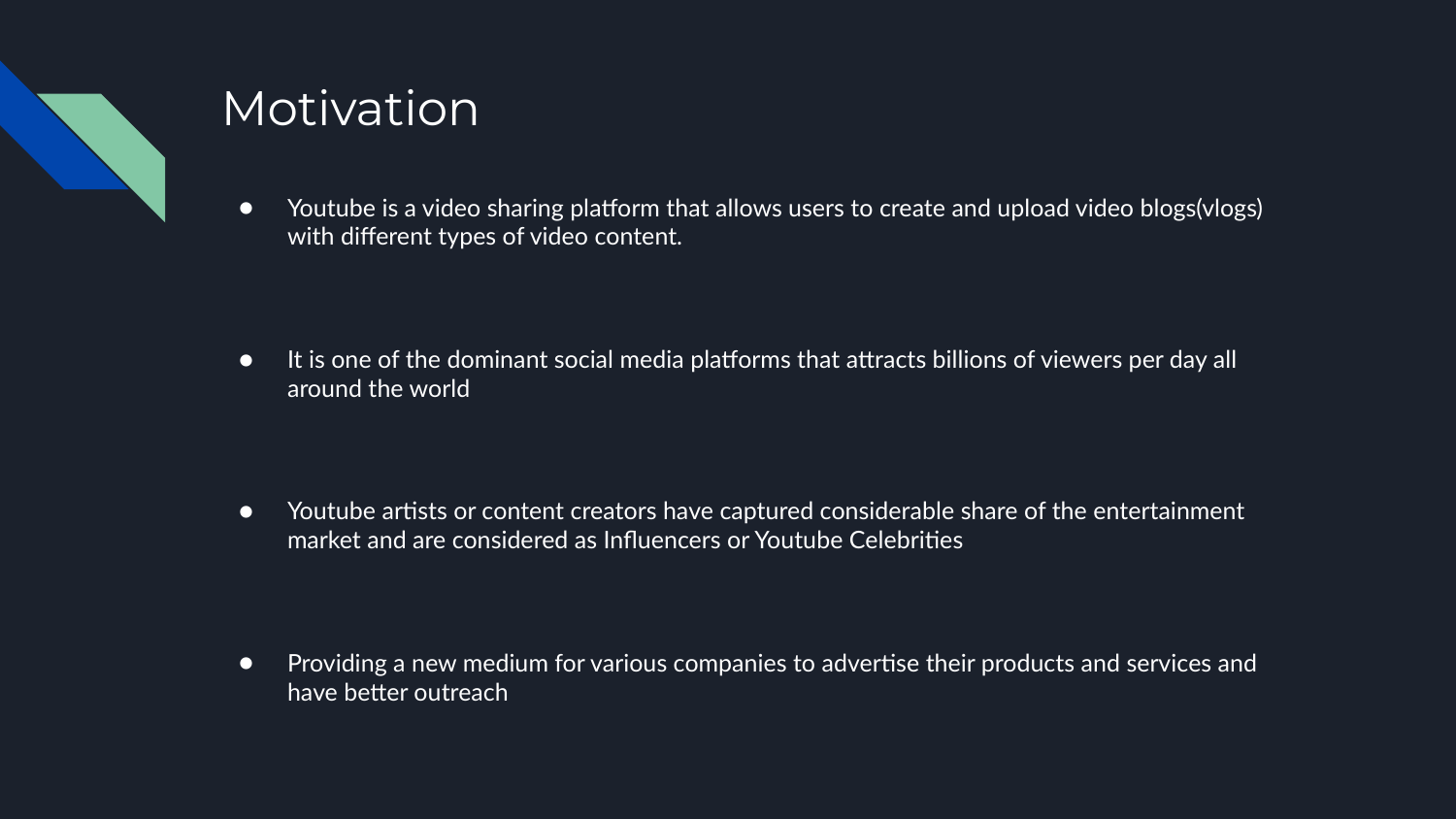

# Motivation
Youtube is a video sharing platform that allows users to create and upload video blogs(vlogs) with different types of video content.

It is one of the dominant social media platforms that attracts billions of viewers per day all around the world

Youtube artists or content creators have captured considerable share of the entertainment market and are considered as Influencers or Youtube Celebrities

Providing a new medium for various companies to advertise their products and services and have better outreach